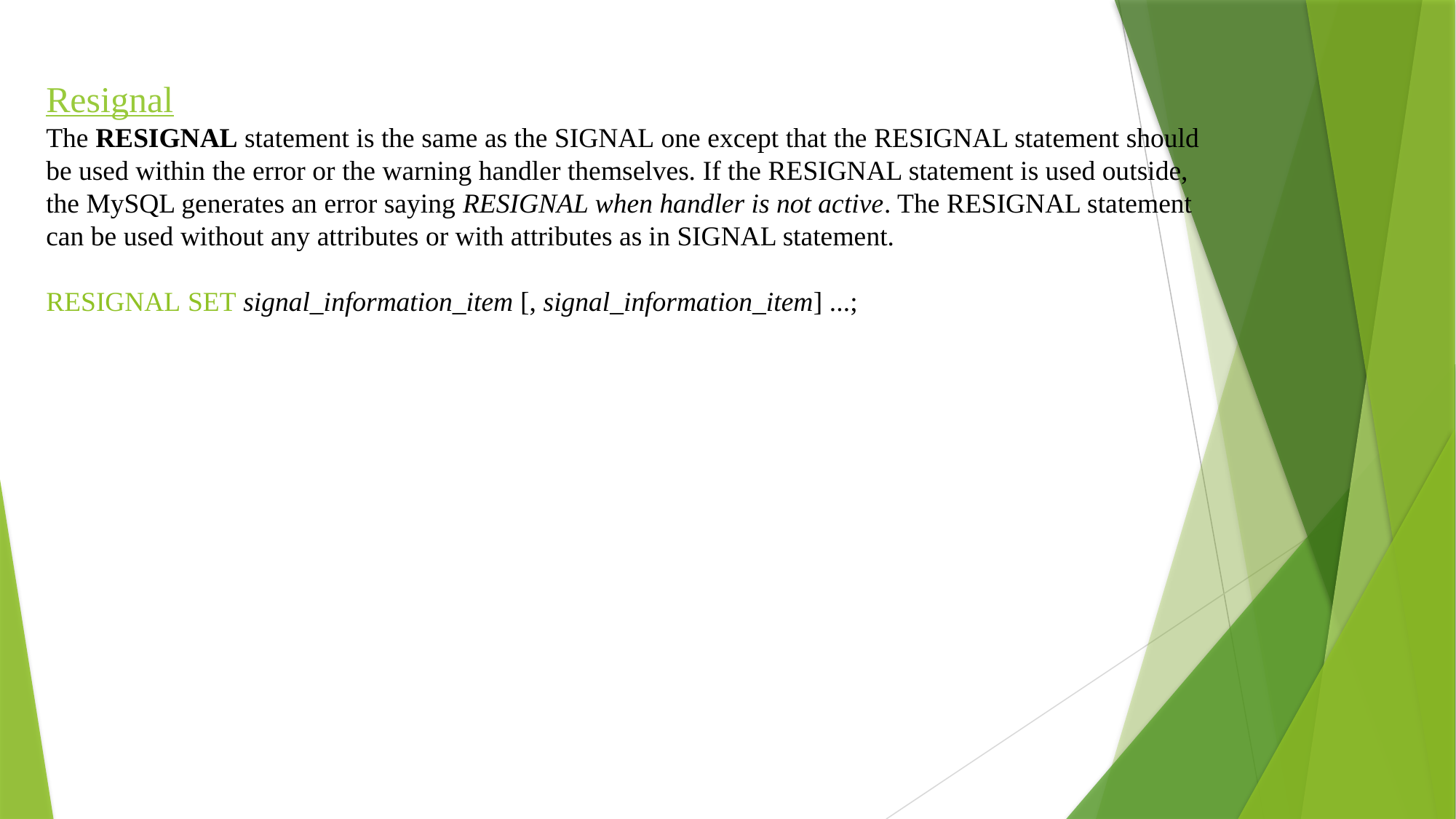

Resignal
The RESIGNAL statement is the same as the SIGNAL one except that the RESIGNAL statement should be used within the error or the warning handler themselves. If the RESIGNAL statement is used outside, the MySQL generates an error saying RESIGNAL when handler is not active. The RESIGNAL statement can be used without any attributes or with attributes as in SIGNAL statement.

RESIGNAL SET signal_information_item [, signal_information_item] ...;